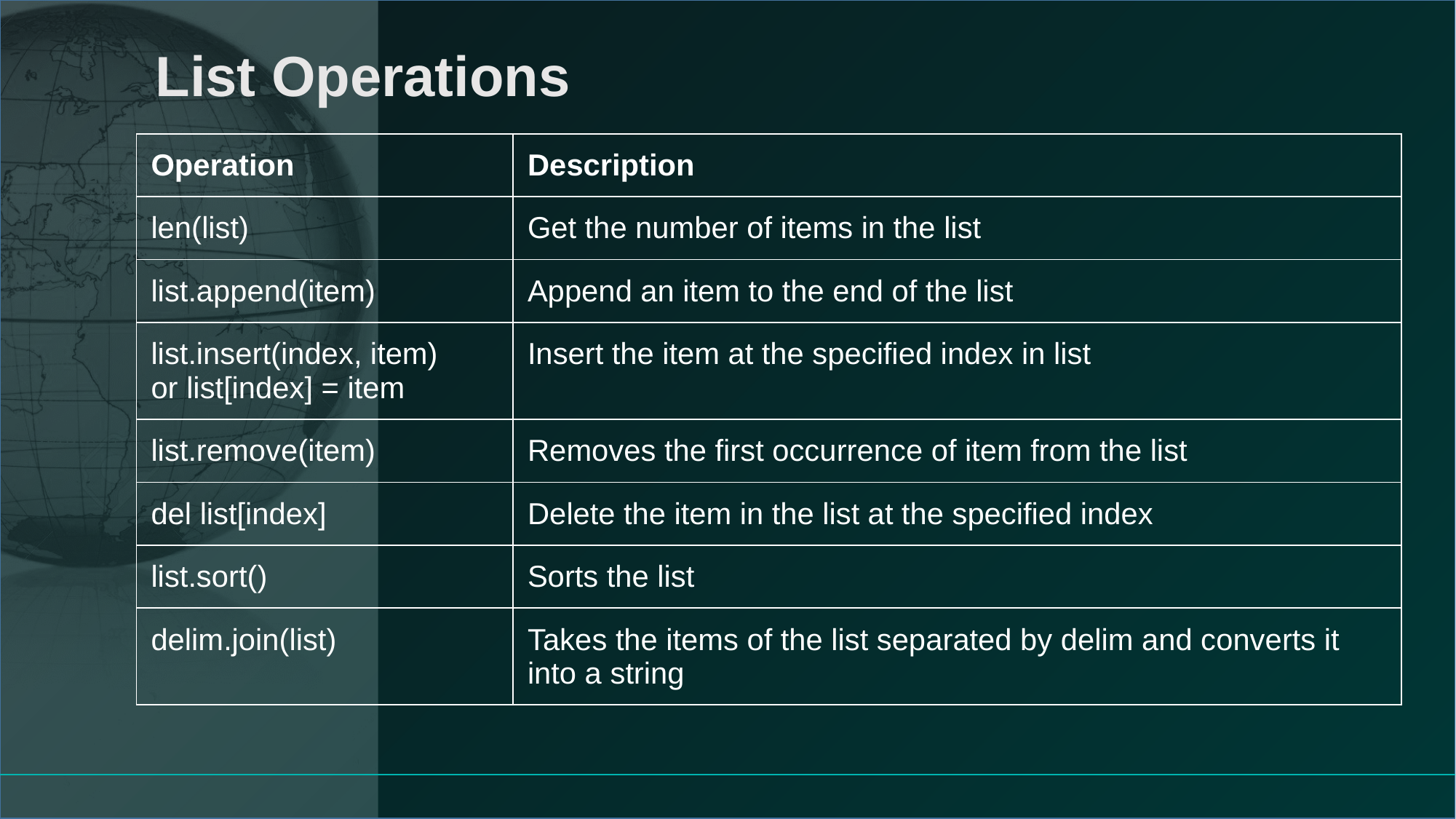

# List Operations
| Operation | Description |
| --- | --- |
| len(list) | Get the number of items in the list |
| list.append(item) | Append an item to the end of the list |
| list.insert(index, item) or list[index] = item | Insert the item at the specified index in list |
| list.remove(item) | Removes the first occurrence of item from the list |
| del list[index] | Delete the item in the list at the specified index |
| list.sort() | Sorts the list |
| delim.join(list) | Takes the items of the list separated by delim and converts it into a string |